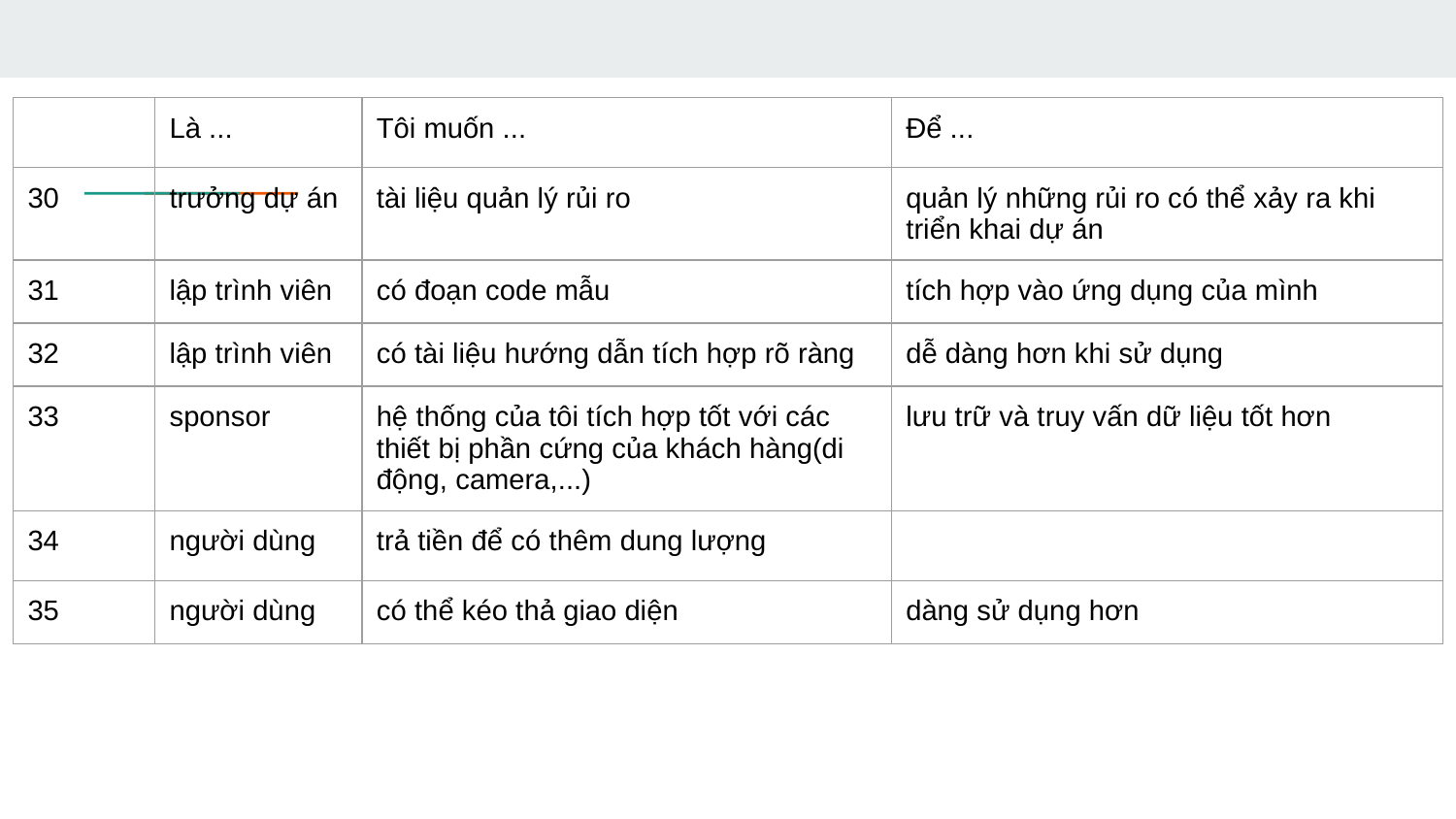

|  | Là ... | Tôi muốn ... | Để ... |
| --- | --- | --- | --- |
| 30 | trưởng dự án | tài liệu quản lý rủi ro | quản lý những rủi ro có thể xảy ra khi triển khai dự án |
| 31 | lập trình viên | có đoạn code mẫu | tích hợp vào ứng dụng của mình |
| 32 | lập trình viên | có tài liệu hướng dẫn tích hợp rõ ràng | dễ dàng hơn khi sử dụng |
| 33 | sponsor | hệ thống của tôi tích hợp tốt với các thiết bị phần cứng của khách hàng(di động, camera,...) | lưu trữ và truy vấn dữ liệu tốt hơn |
| 34 | người dùng | trả tiền để có thêm dung lượng |  |
| 35 | người dùng | có thể kéo thả giao diện | dàng sử dụng hơn |